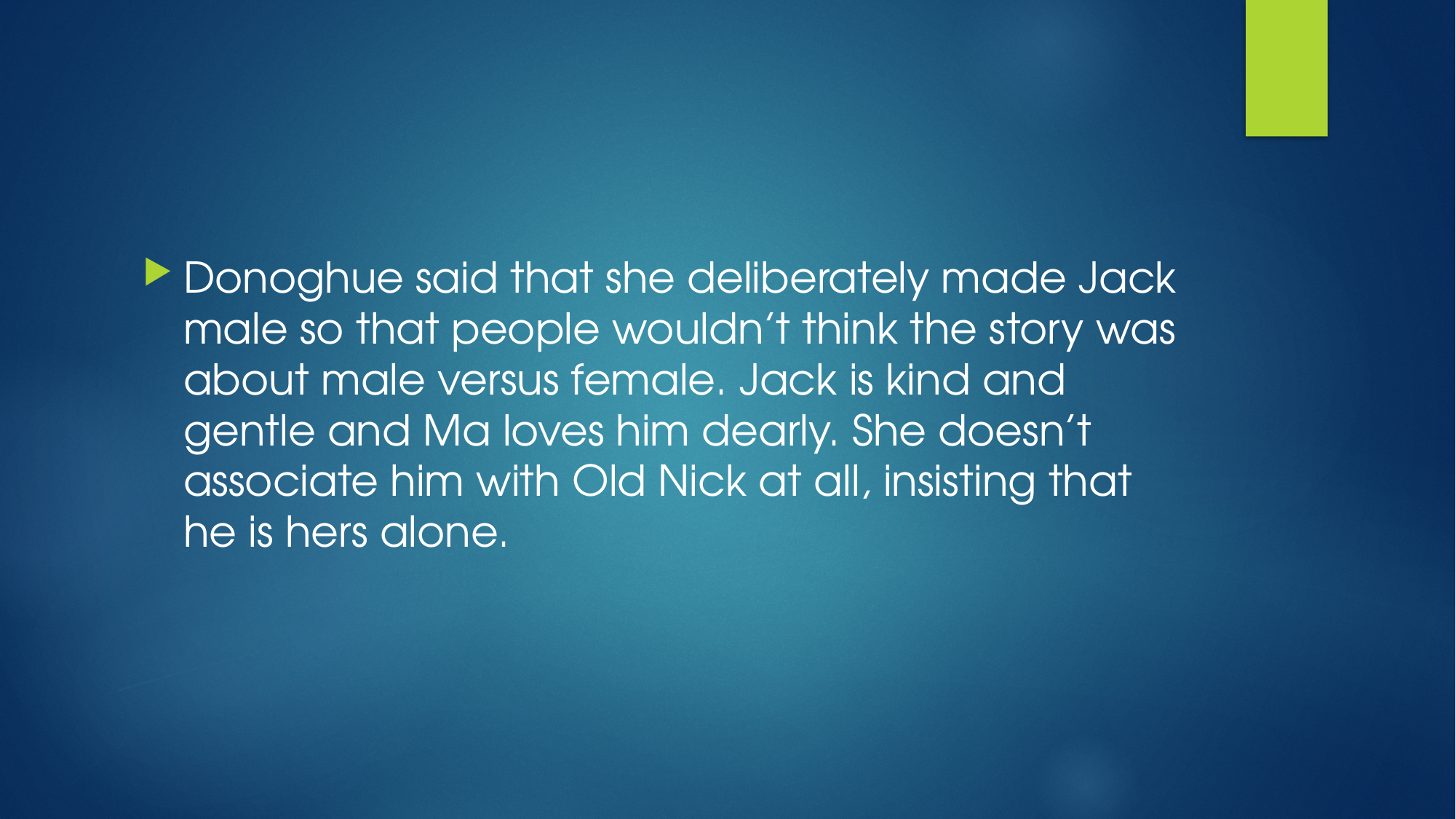

#
Donoghue said that she deliberately made Jack male so that people wouldn’t think the story was about male versus female. Jack is kind and gentle and Ma loves him dearly. She doesn’t associate him with Old Nick at all, insisting that he is hers alone.